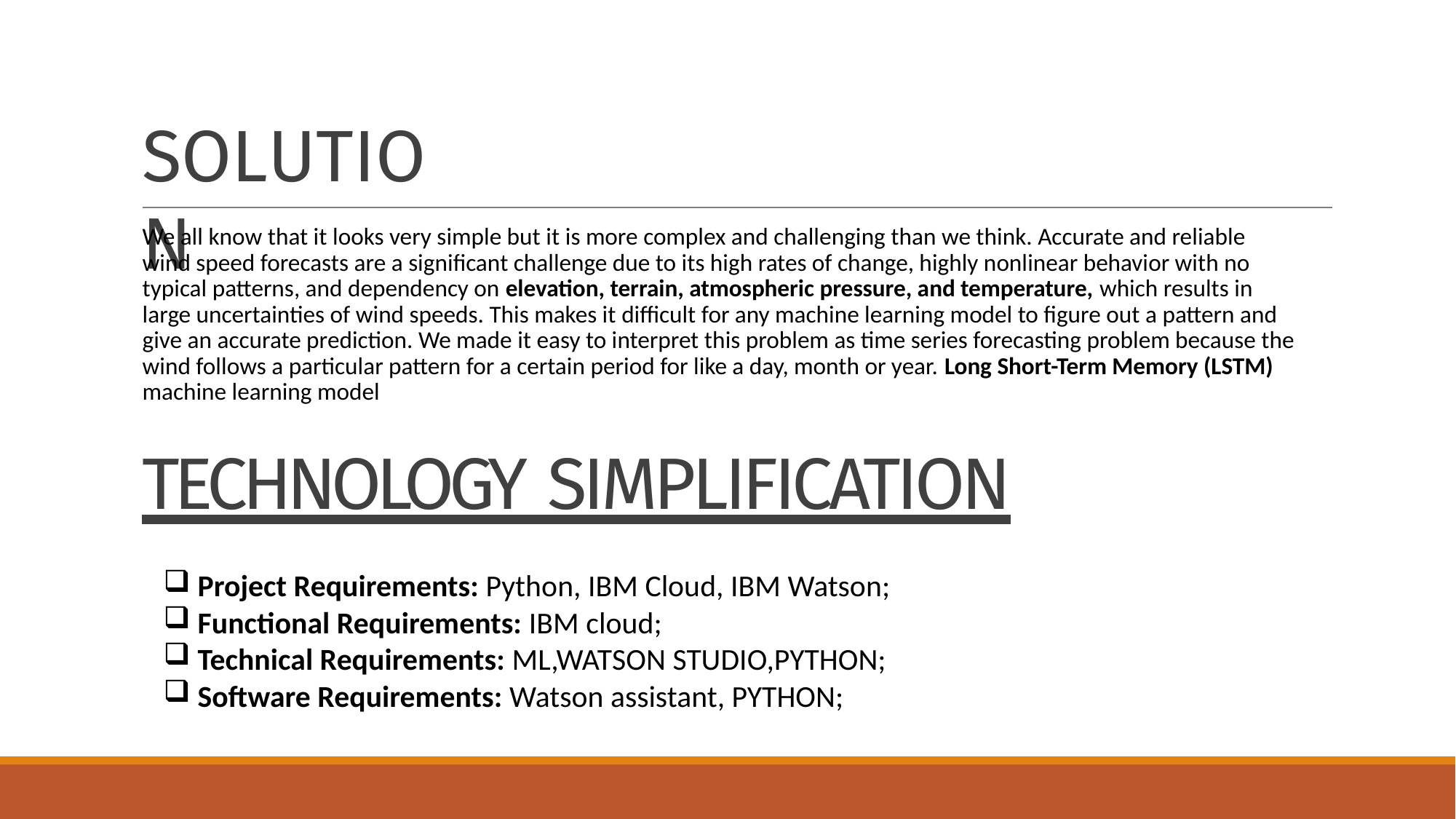

# SOLUTION
We all know that it looks very simple but it is more complex and challenging than we think. Accurate and reliable wind speed forecasts are a significant challenge due to its high rates of change, highly nonlinear behavior with no typical patterns, and dependency on elevation, terrain, atmospheric pressure, and temperature, which results in large uncertainties of wind speeds. This makes it difficult for any machine learning model to figure out a pattern and give an accurate prediction. We made it easy to interpret this problem as time series forecasting problem because the wind follows a particular pattern for a certain period for like a day, month or year. Long Short-Term Memory (LSTM) machine learning model
TECHNOLOGY SIMPLIFICATION
Project Requirements: Python, IBM Cloud, IBM Watson;
Functional Requirements: IBM cloud;
Technical Requirements: ML,WATSON STUDIO,PYTHON;
Software Requirements: Watson assistant, PYTHON;